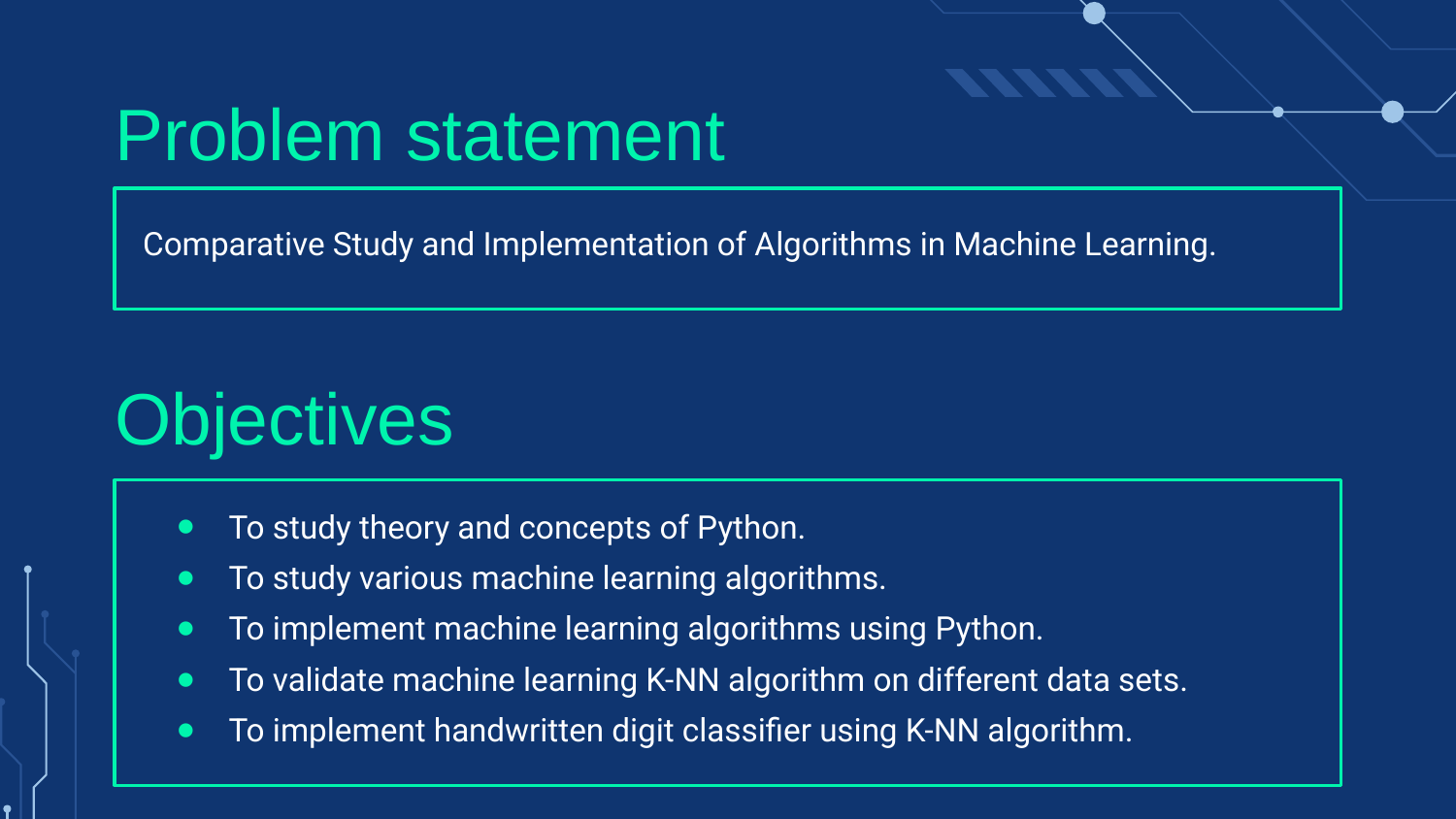

Problem statement

Comparative Study and Implementation of Algorithms in Machine Learning.
# Objectives

To study theory and concepts of Python.
To study various machine learning algorithms.
To implement machine learning algorithms using Python.
To validate machine learning K-NN algorithm on different data sets.
To implement handwritten digit classifier using K-NN algorithm.